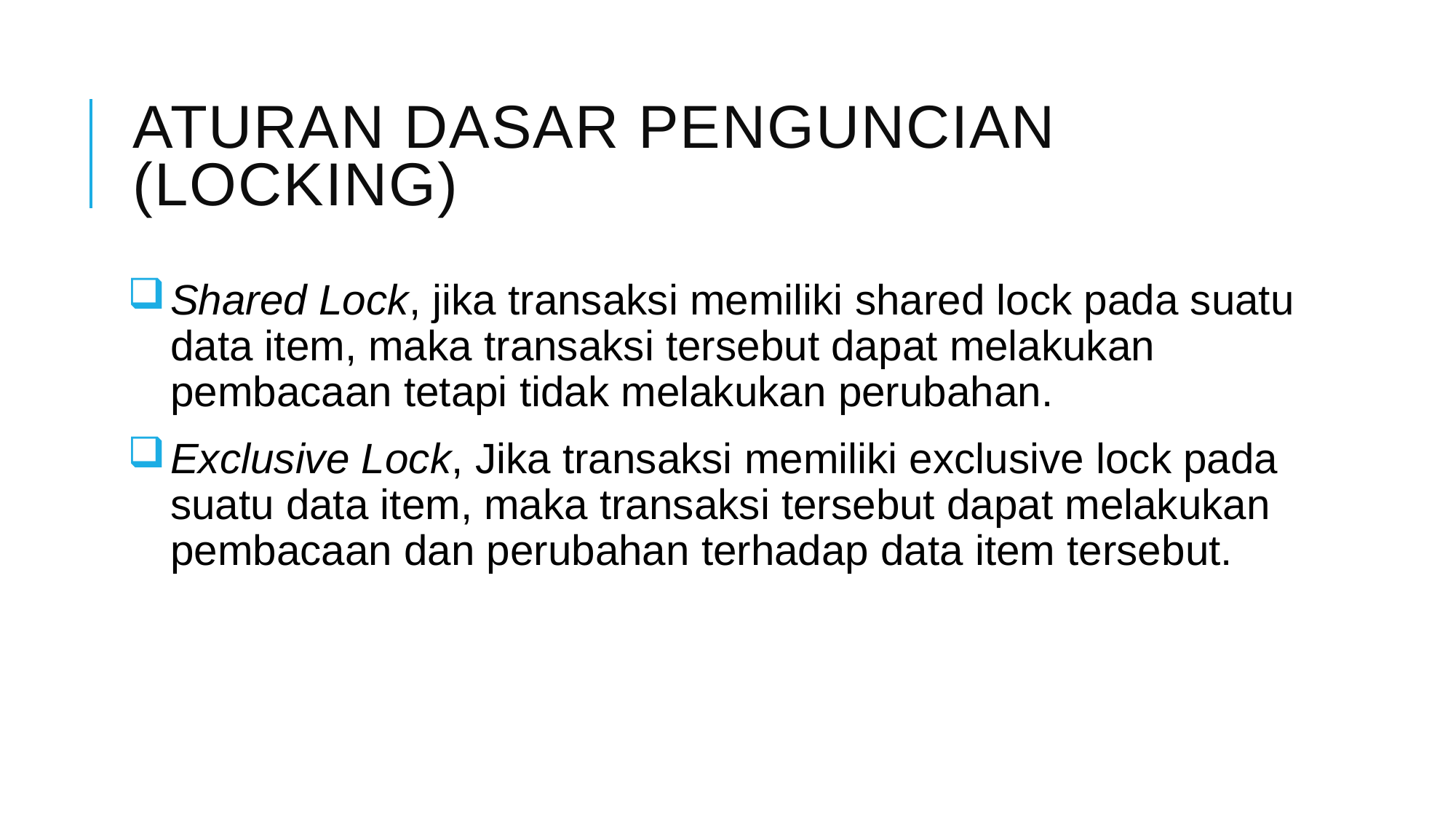

# Aturan dasar penguncian (locking)
Shared Lock, jika transaksi memiliki shared lock pada suatu data item, maka transaksi tersebut dapat melakukan pembacaan tetapi tidak melakukan perubahan.
Exclusive Lock, Jika transaksi memiliki exclusive lock pada suatu data item, maka transaksi tersebut dapat melakukan pembacaan dan perubahan terhadap data item tersebut.